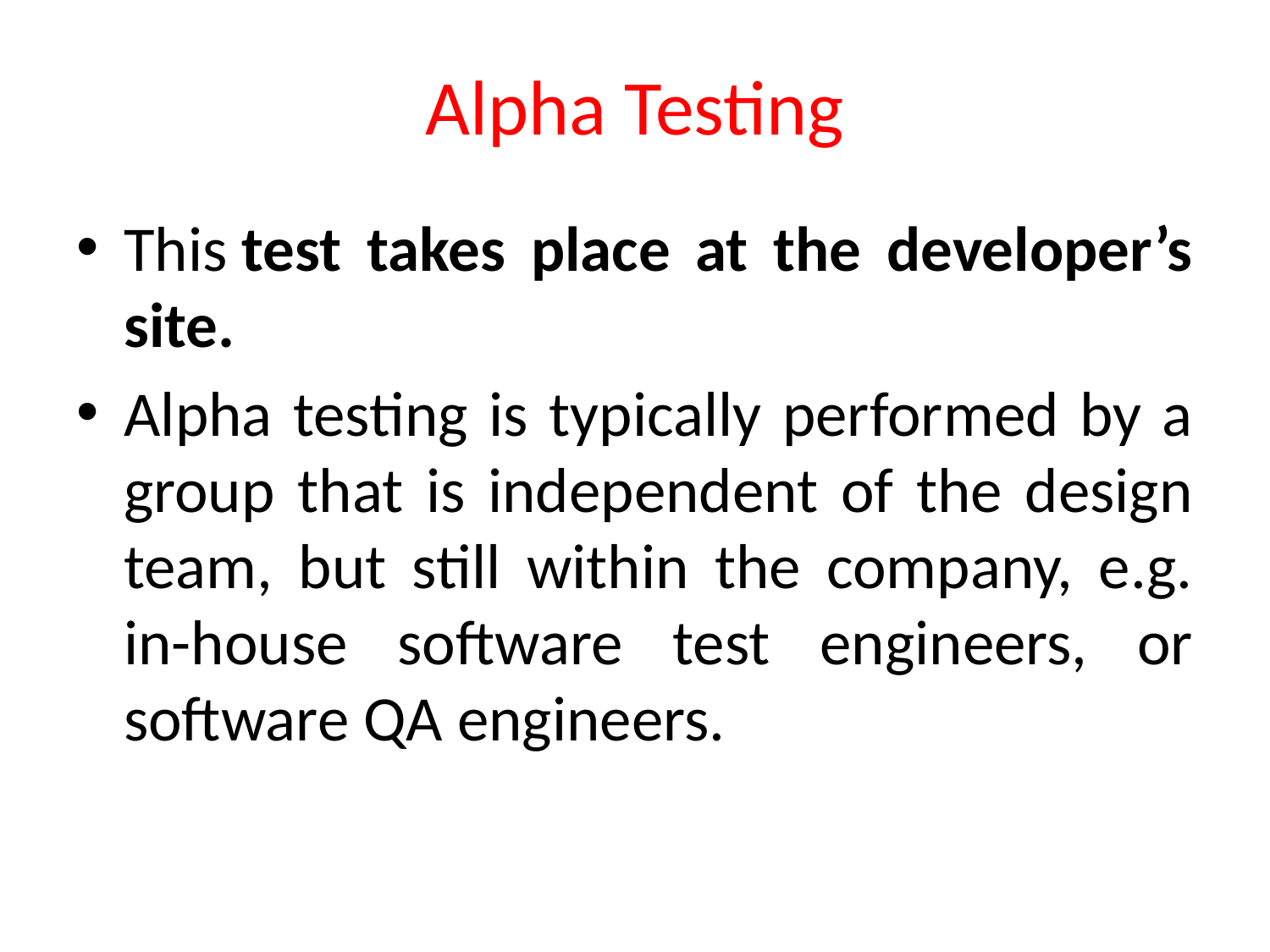

# Alpha Testing
This test takes place at the developer’s site.
Alpha testing is typically performed by a group that is independent of the design team, but still within the company, e.g. in-house software test engineers, or software QA engineers.